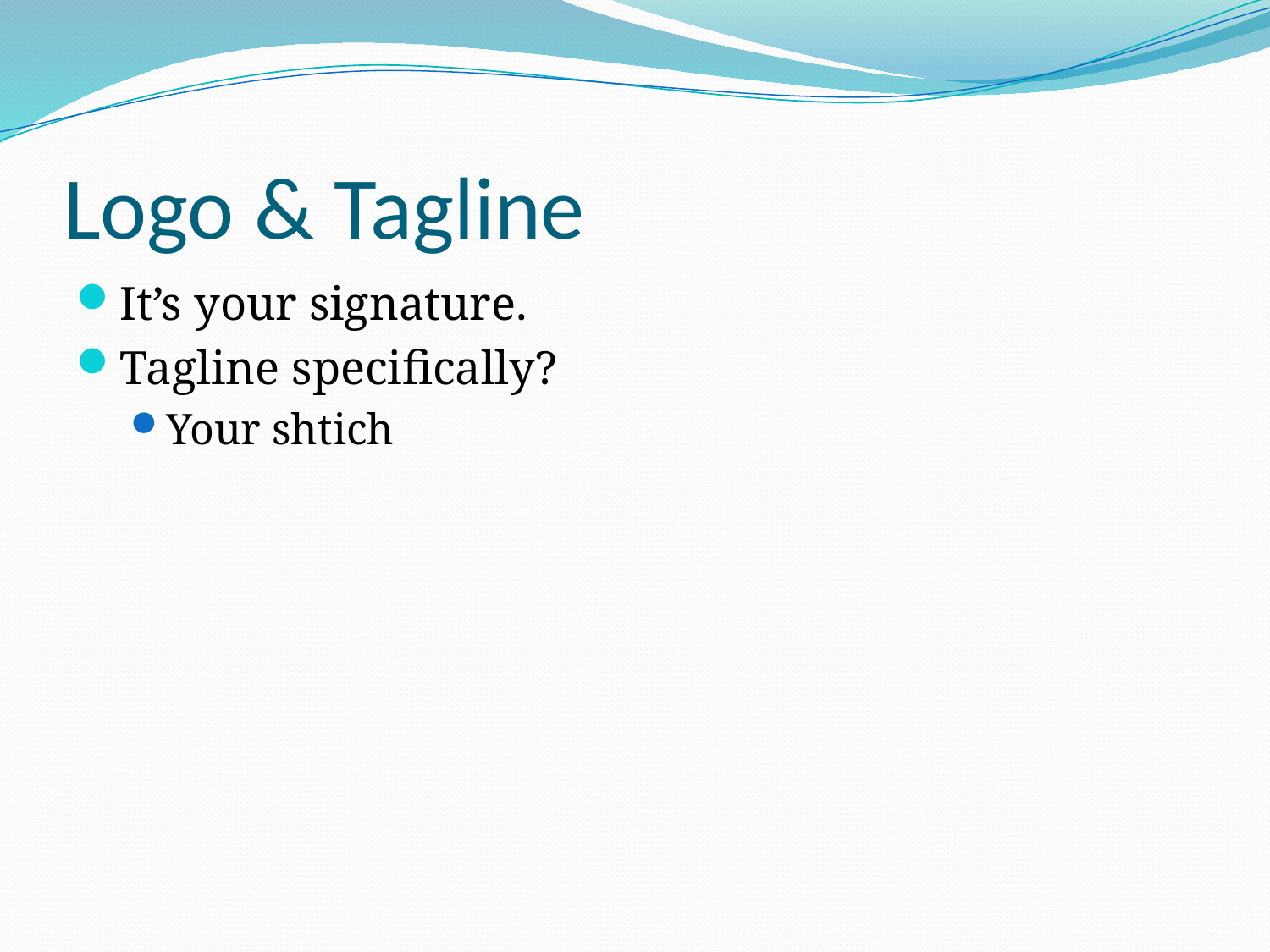

# Logo & Tagline
It’s your signature.
Tagline specifically?
Your shtich